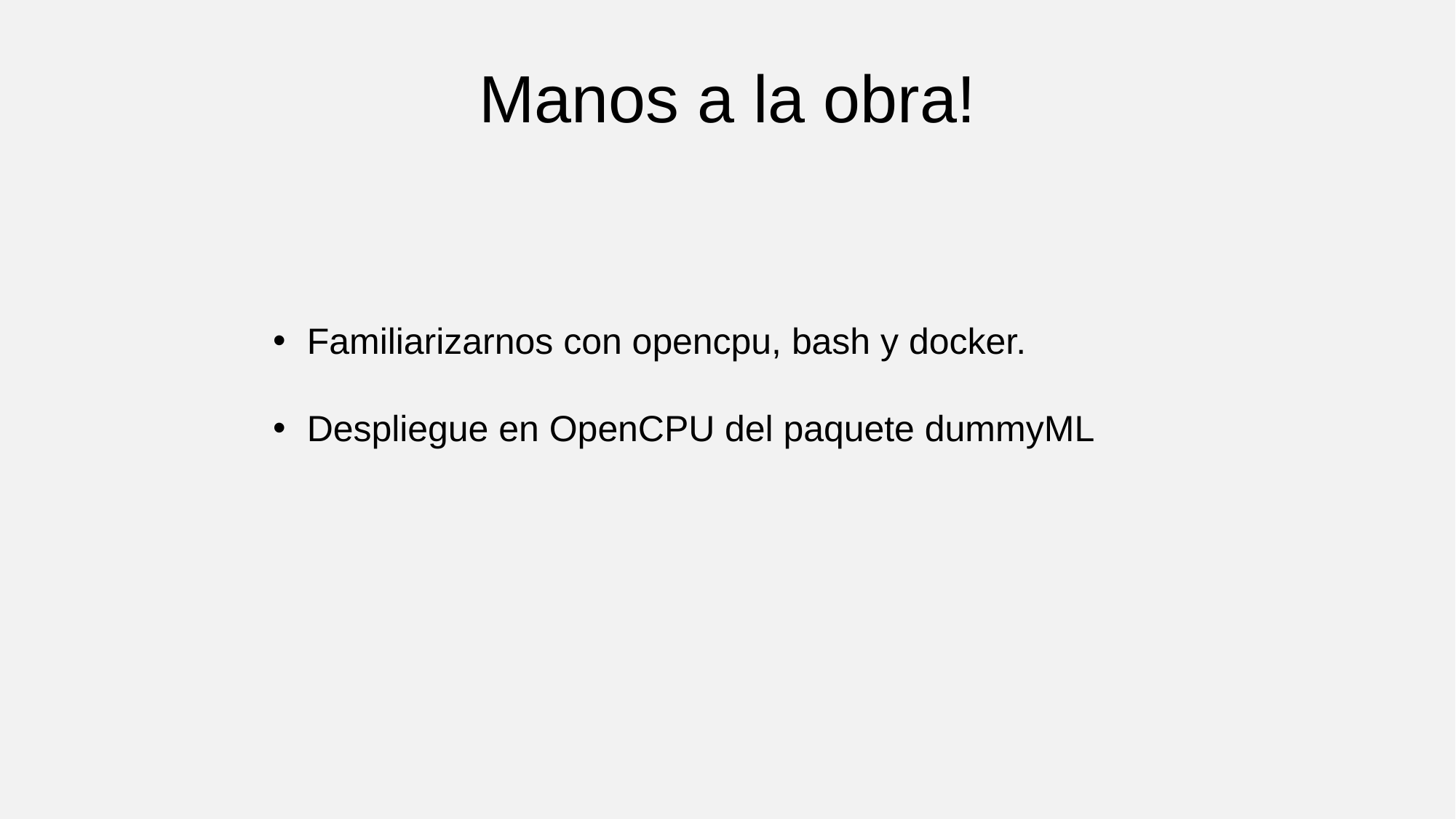

# Manos a la obra!
Familiarizarnos con opencpu, bash y docker.

Despliegue en OpenCPU del paquete dummyML